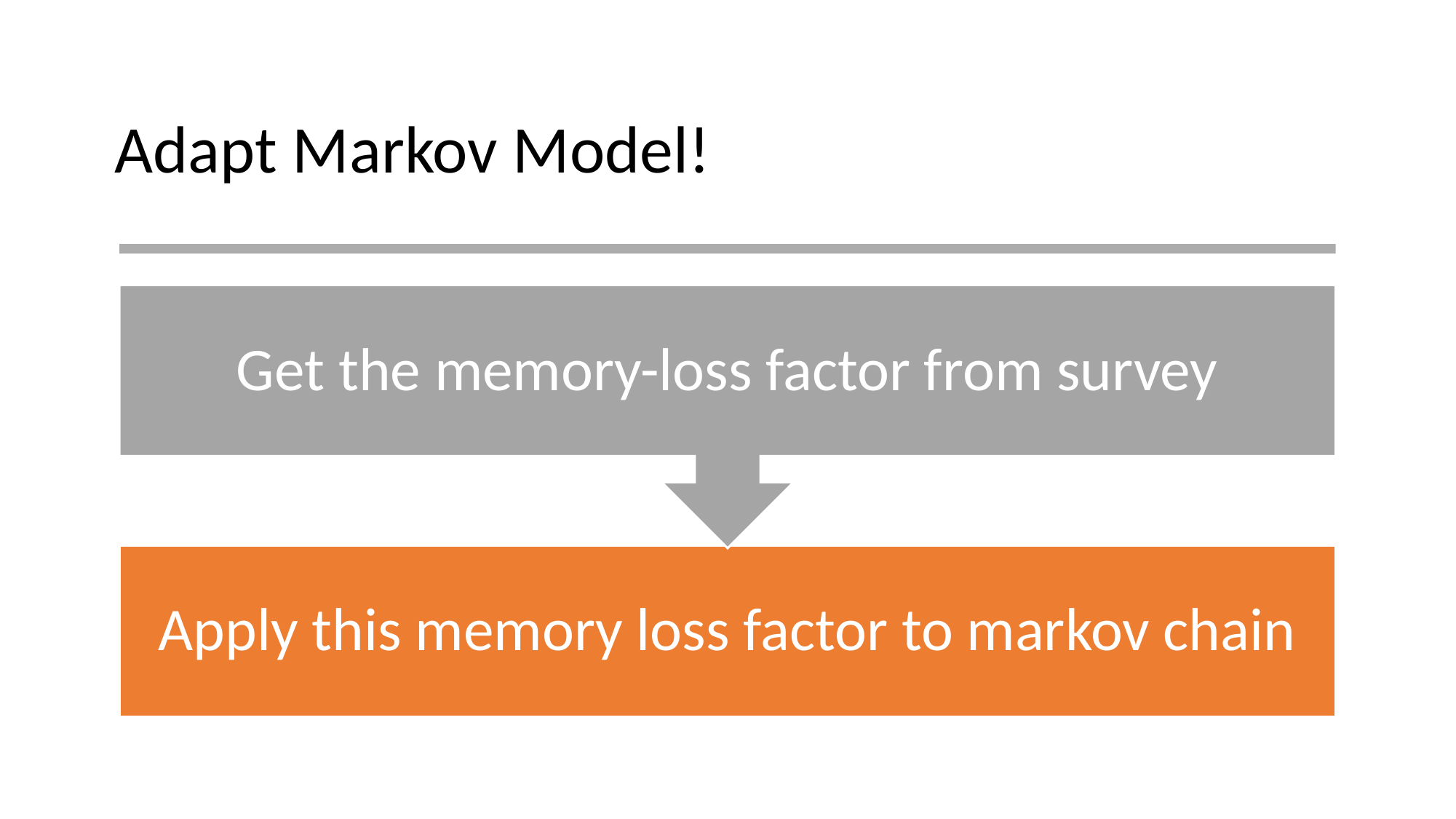

# Adapt Markov Model!

Apply this memory loss factor to markov chain
Get the memory-loss factor from survey